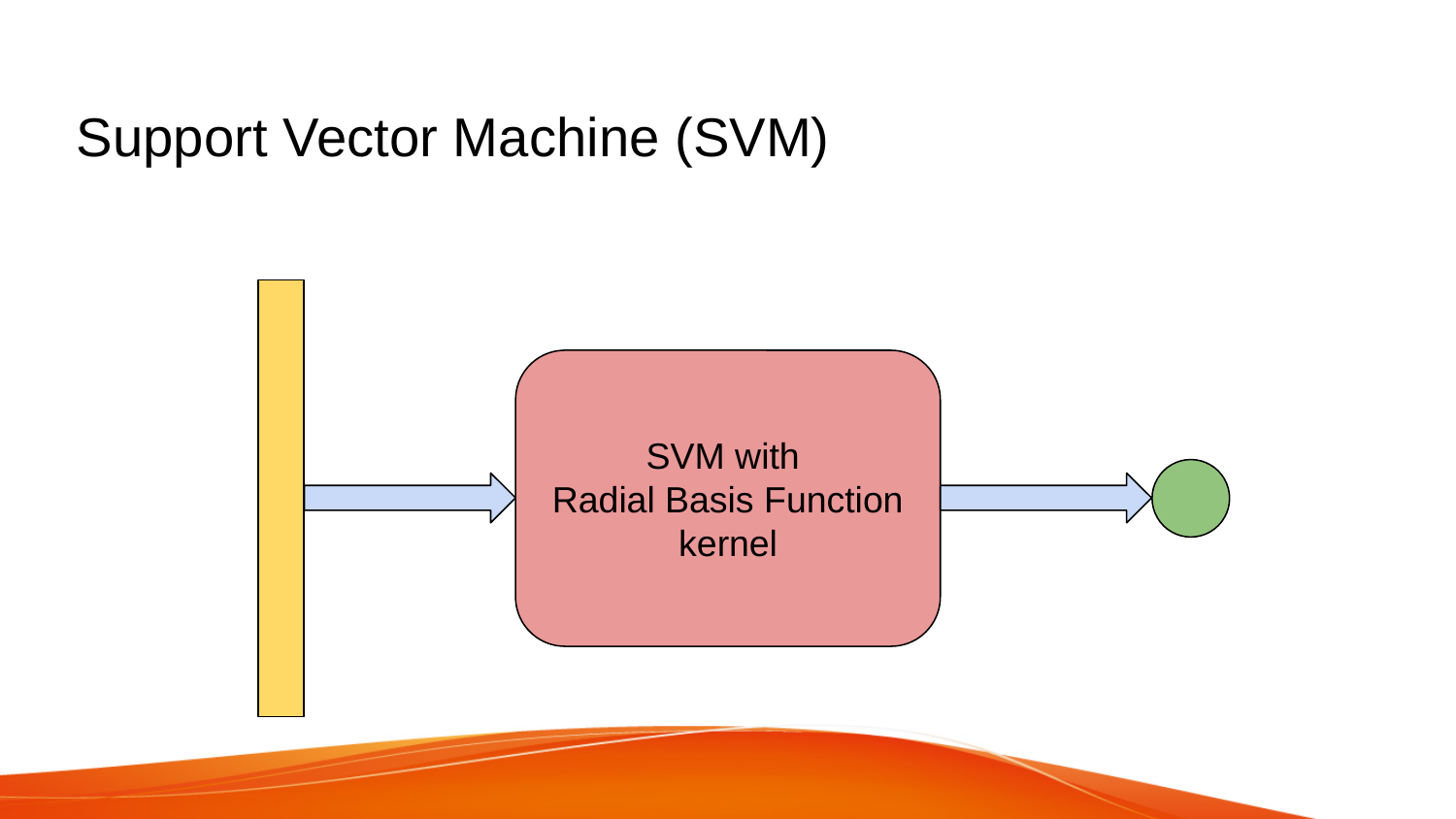

# Support Vector Machine (SVM)

SVM with
Radial Basis Function kernel
Prediction
Feature Vector